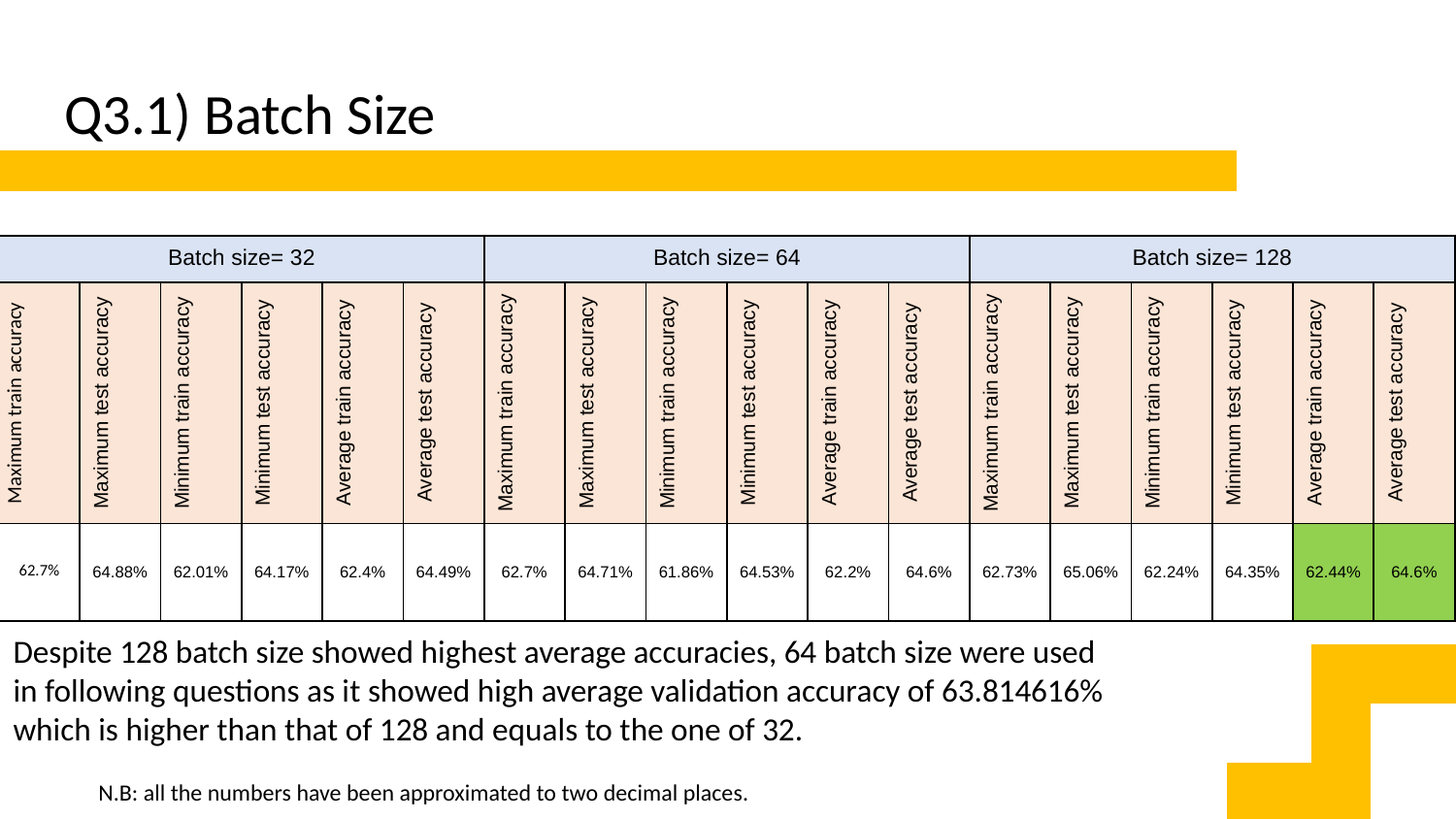

# Q3.1) Batch Size
| Batch size= 32 |  |  |  |  |  | Batch size= 64 |  |  |  |  |  | Batch size= 128 |  |  |  |  |  |
| --- | --- | --- | --- | --- | --- | --- | --- | --- | --- | --- | --- | --- | --- | --- | --- | --- | --- |
| Maximum train accuracy | Maximum test accuracy | Minimum train accuracy | Minimum test accuracy | Average train accuracy | Average test accuracy | Maximum train accuracy | Maximum test accuracy | Minimum train accuracy | Minimum test accuracy | Average train accuracy | Average test accuracy | Maximum train accuracy | Maximum test accuracy | Minimum train accuracy | Minimum test accuracy | Average train accuracy | Average test accuracy |
| 62.7% | 64.88% | 62.01% | 64.17% | 62.4% | 64.49% | 62.7% | 64.71% | 61.86% | 64.53% | 62.2% | 64.6% | 62.73% | 65.06% | 62.24% | 64.35% | 62.44% | 64.6% |
Despite 128 batch size showed highest average accuracies, 64 batch size were used in following questions as it showed high average validation accuracy of 63.814616% which is higher than that of 128 and equals to the one of 32.
N.B: all the numbers have been approximated to two decimal places.